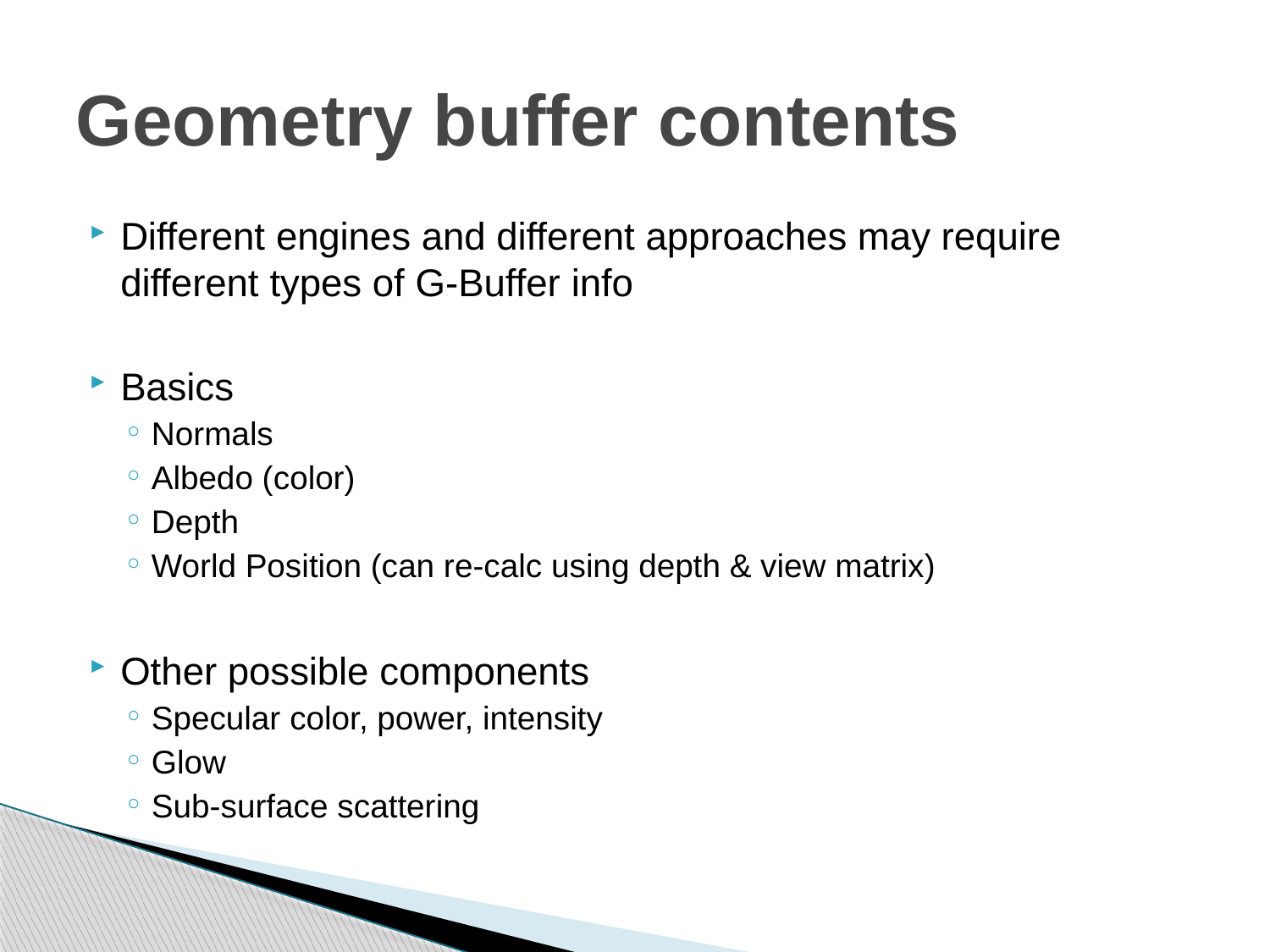

# Geometry buffer contents
Different engines and different approaches may require different types of G-Buffer info

Basics
Normals
Albedo (color)
Depth
World Position (can re-calc using depth & view matrix)

Other possible components
Specular color, power, intensity
Glow
Sub-surface scattering